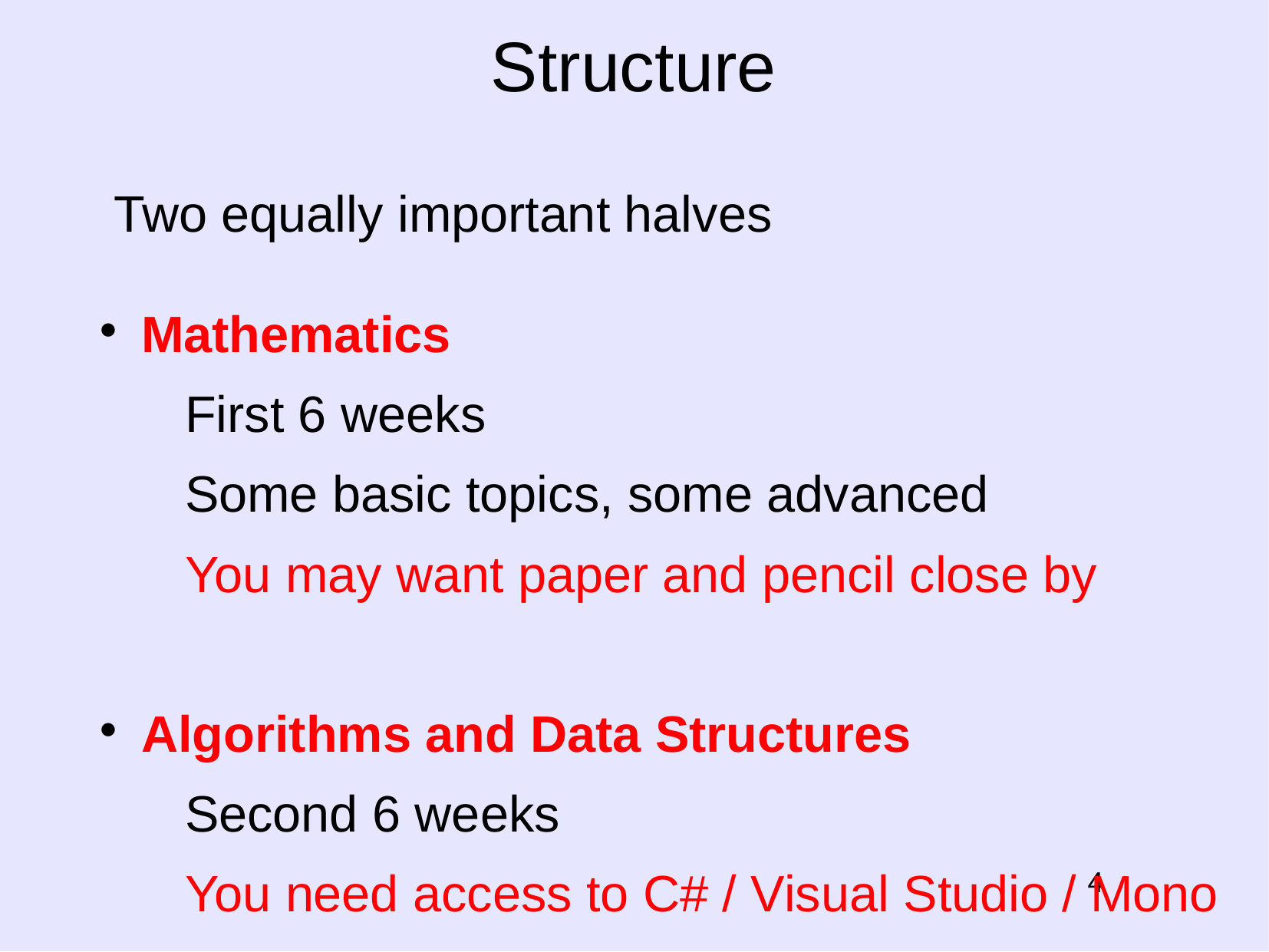

# Structure
 Two equally important halves

Mathematics
      First 6 weeks
      Some basic topics, some advanced
      You may want paper and pencil close by

Algorithms and Data Structures
      Second 6 weeks
      You need access to C# / Visual Studio / Mono
4